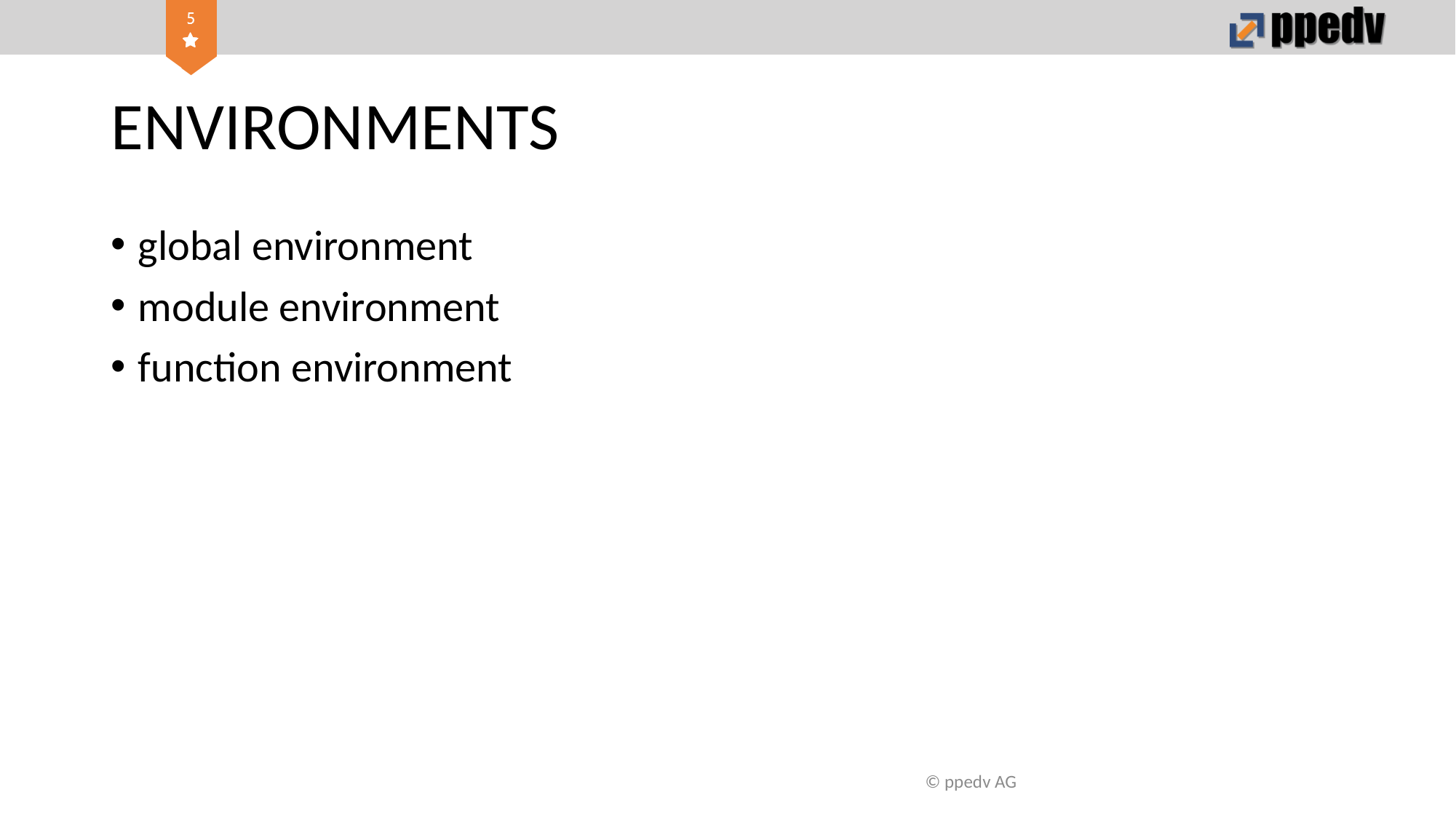

# ENVIRONMENTS
global environment
module environment
function environment

© ppedv AG